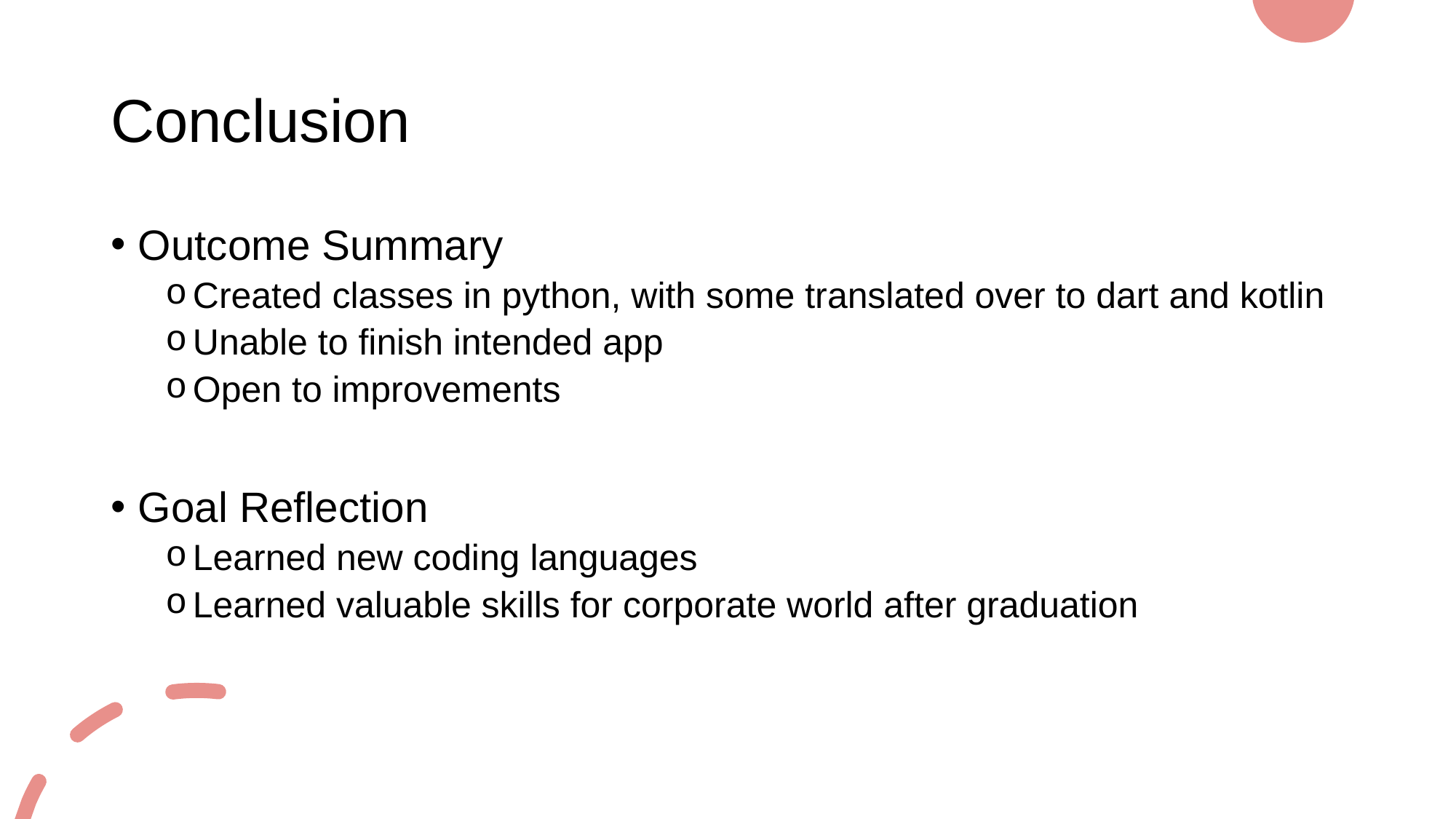

# Conclusion
Outcome Summary
Created classes in python, with some translated over to dart and kotlin
Unable to finish intended app
Open to improvements

Goal Reflection
Learned new coding languages
Learned valuable skills for corporate world after graduation